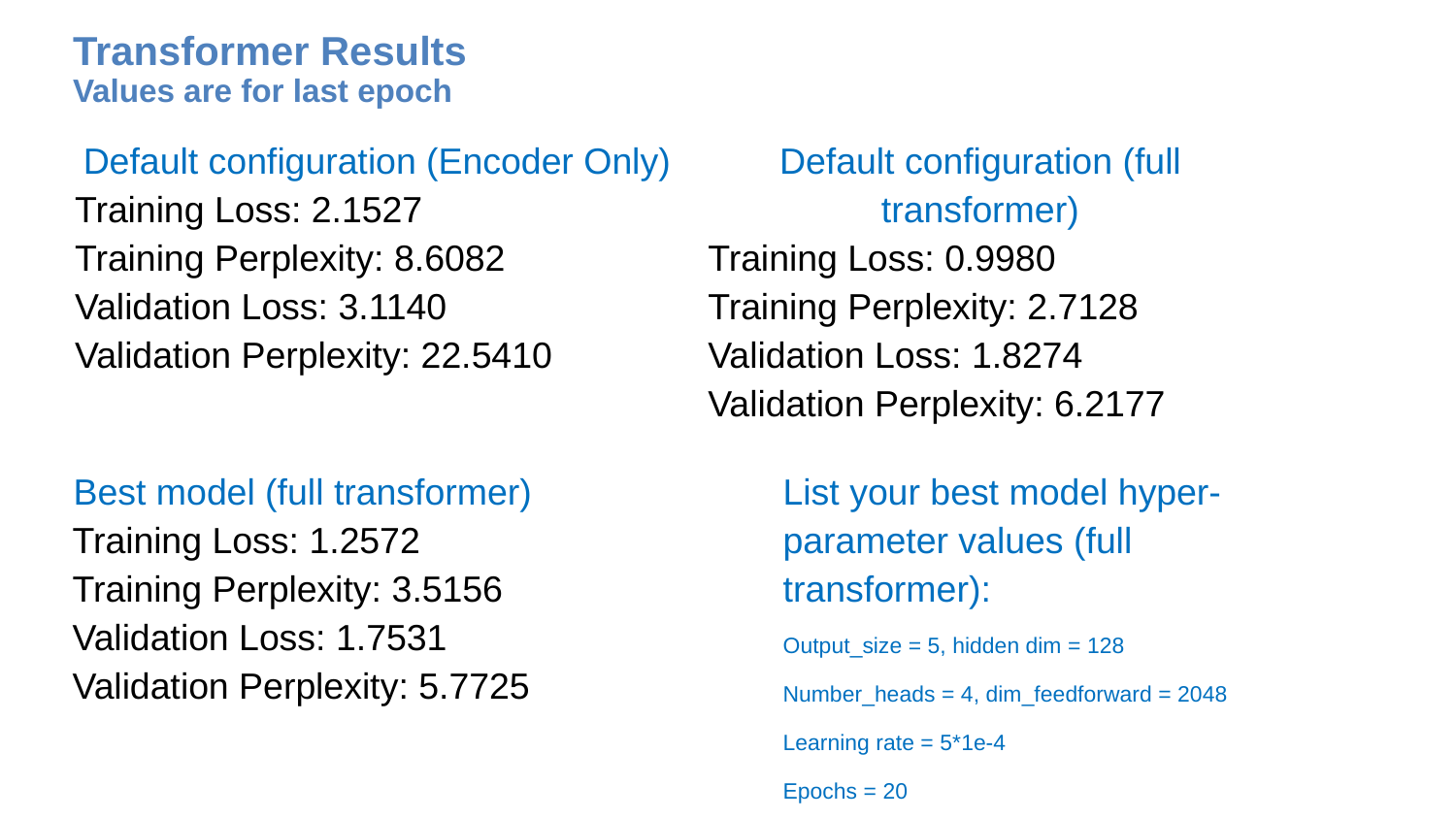

# Transformer Results Values are for last epoch
Default configuration (Encoder Only)
Training Loss: 2.1527
Training Perplexity: 8.6082
Validation Loss: 3.1140
Validation Perplexity: 22.5410
Default configuration (full transformer)
Training Loss: 0.9980
Training Perplexity: 2.7128
Validation Loss: 1.8274
Validation Perplexity: 6.2177
Best model (full transformer)
Training Loss: 1.2572
Training Perplexity: 3.5156
Validation Loss: 1.7531
Validation Perplexity: 5.7725
List your best model hyper-parameter values (full transformer):
Output_size = 5, hidden dim = 128
Number_heads = 4, dim_feedforward = 2048
Learning rate = 5*1e-4
Epochs = 20